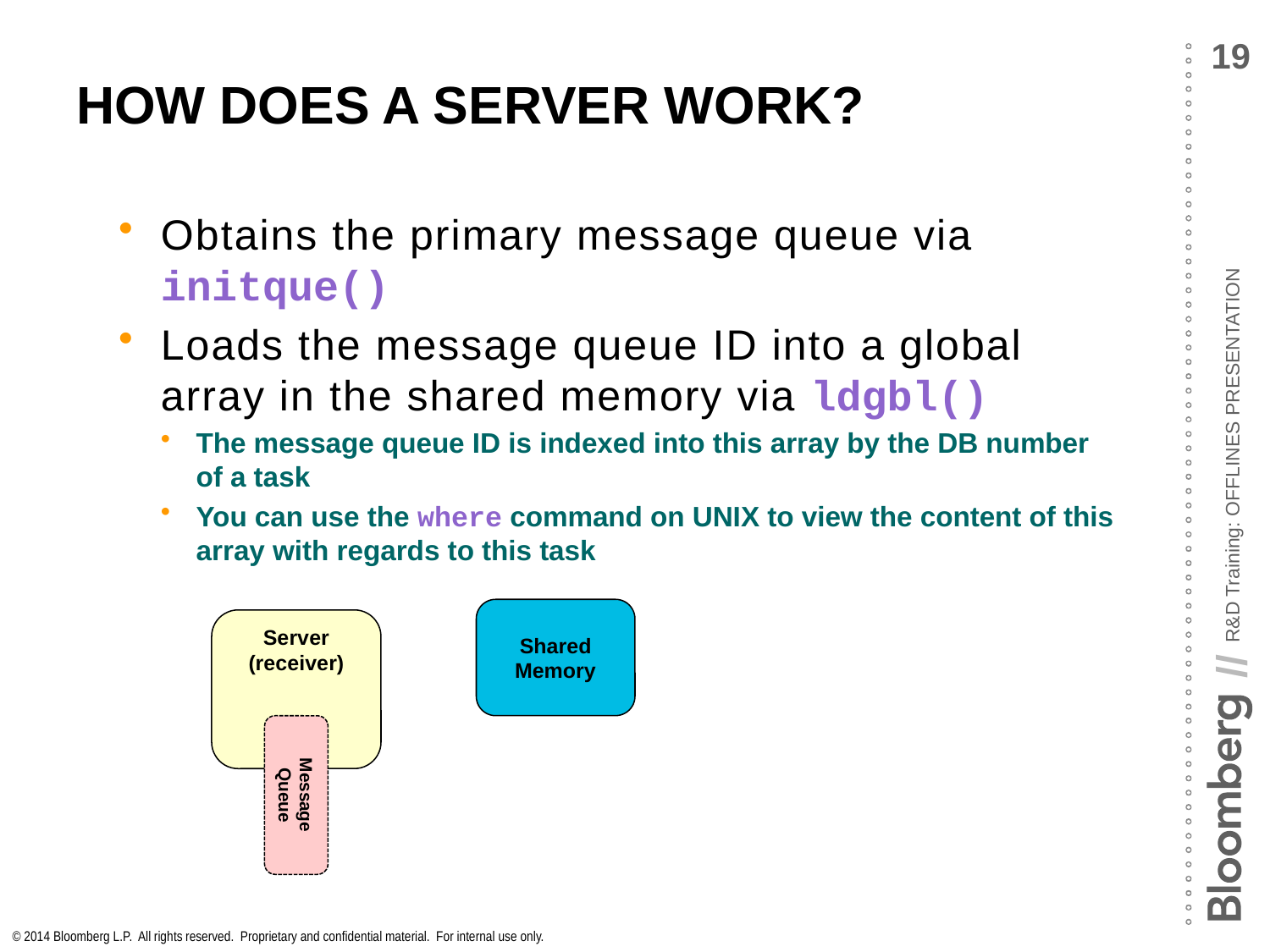

# How does A SERVER Work?

Obtains the primary message queue via initque()
Loads the message queue ID into a global array in the shared memory via ldgbl()
The message queue ID is indexed into this array by the DB number of a task
You can use the where command on UNIX to view the content of this array with regards to this task

Shared
Memory
Server
(receiver)
Message Queue